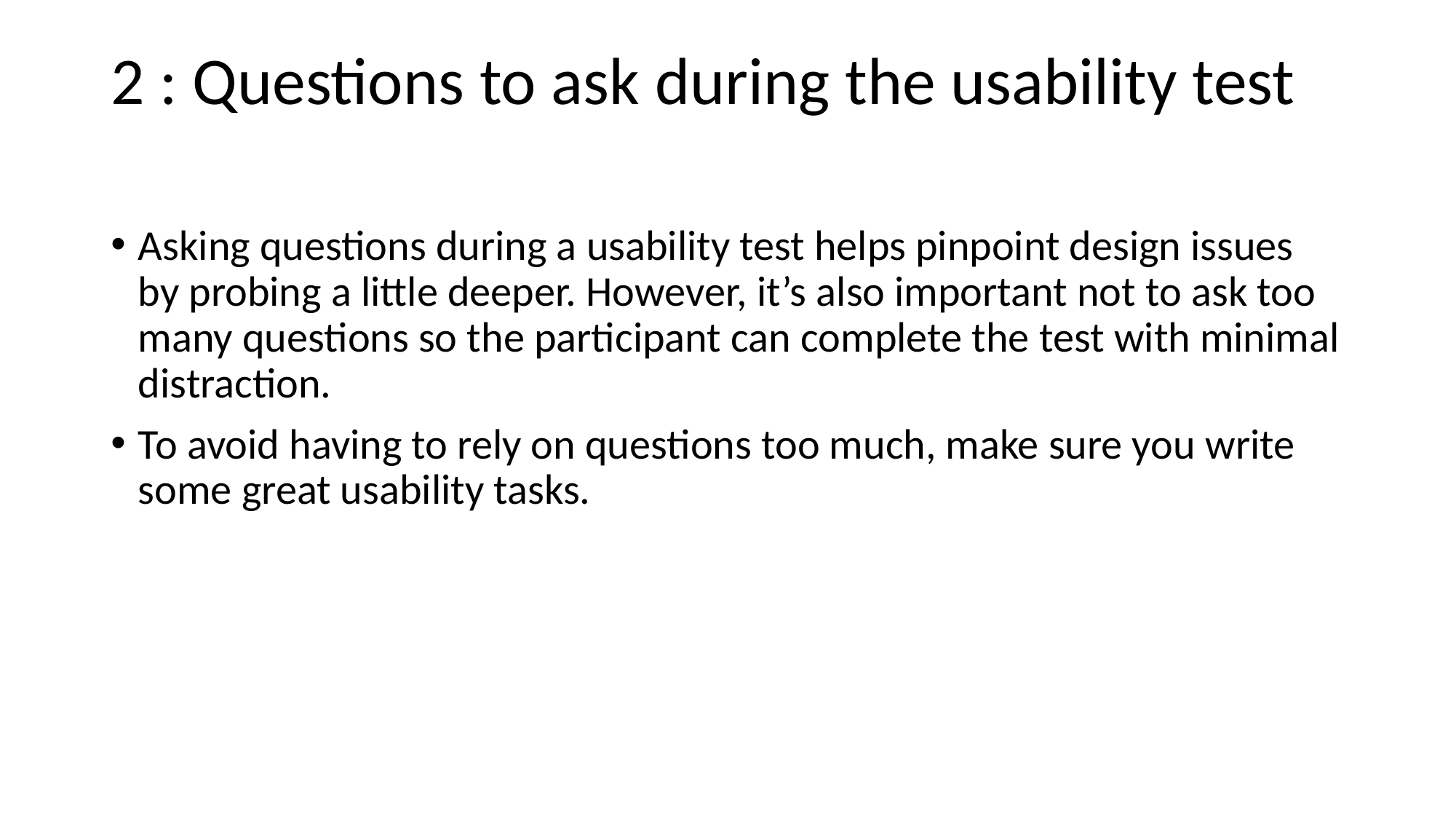

# 2 : Questions to ask during the usability test
Asking questions during a usability test helps pinpoint design issues by probing a little deeper. However, it’s also important not to ask too many questions so the participant can complete the test with minimal distraction.
To avoid having to rely on questions too much, make sure you write some great usability tasks.